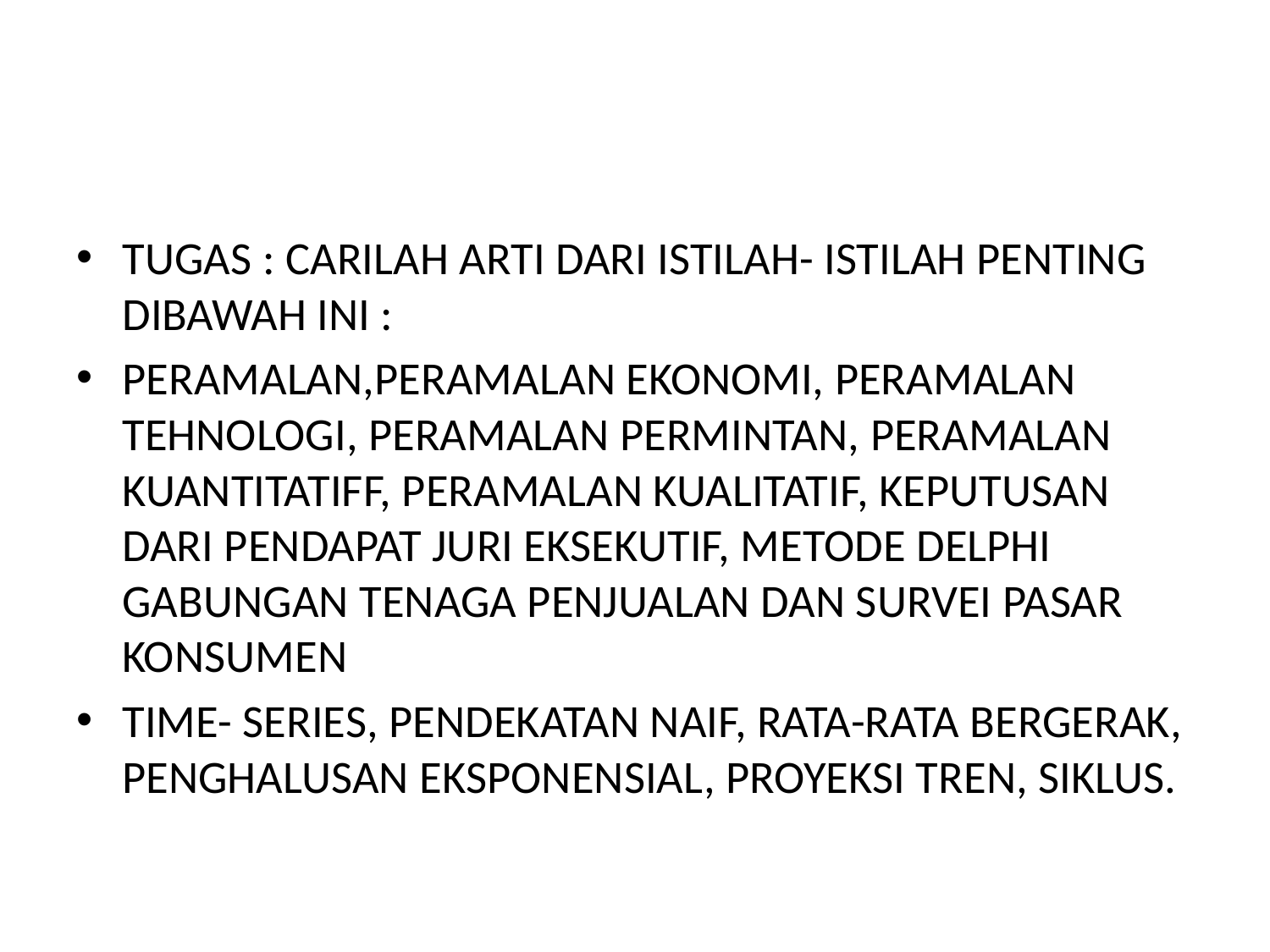

#
TUGAS : CARILAH ARTI DARI ISTILAH- ISTILAH PENTING DIBAWAH INI :
PERAMALAN,PERAMALAN EKONOMI, PERAMALAN TEHNOLOGI, PERAMALAN PERMINTAN, PERAMALAN KUANTITATIFF, PERAMALAN KUALITATIF, KEPUTUSAN DARI PENDAPAT JURI EKSEKUTIF, METODE DELPHI GABUNGAN TENAGA PENJUALAN DAN SURVEI PASAR KONSUMEN
TIME- SERIES, PENDEKATAN NAIF, RATA-RATA BERGERAK, PENGHALUSAN EKSPONENSIAL, PROYEKSI TREN, SIKLUS.